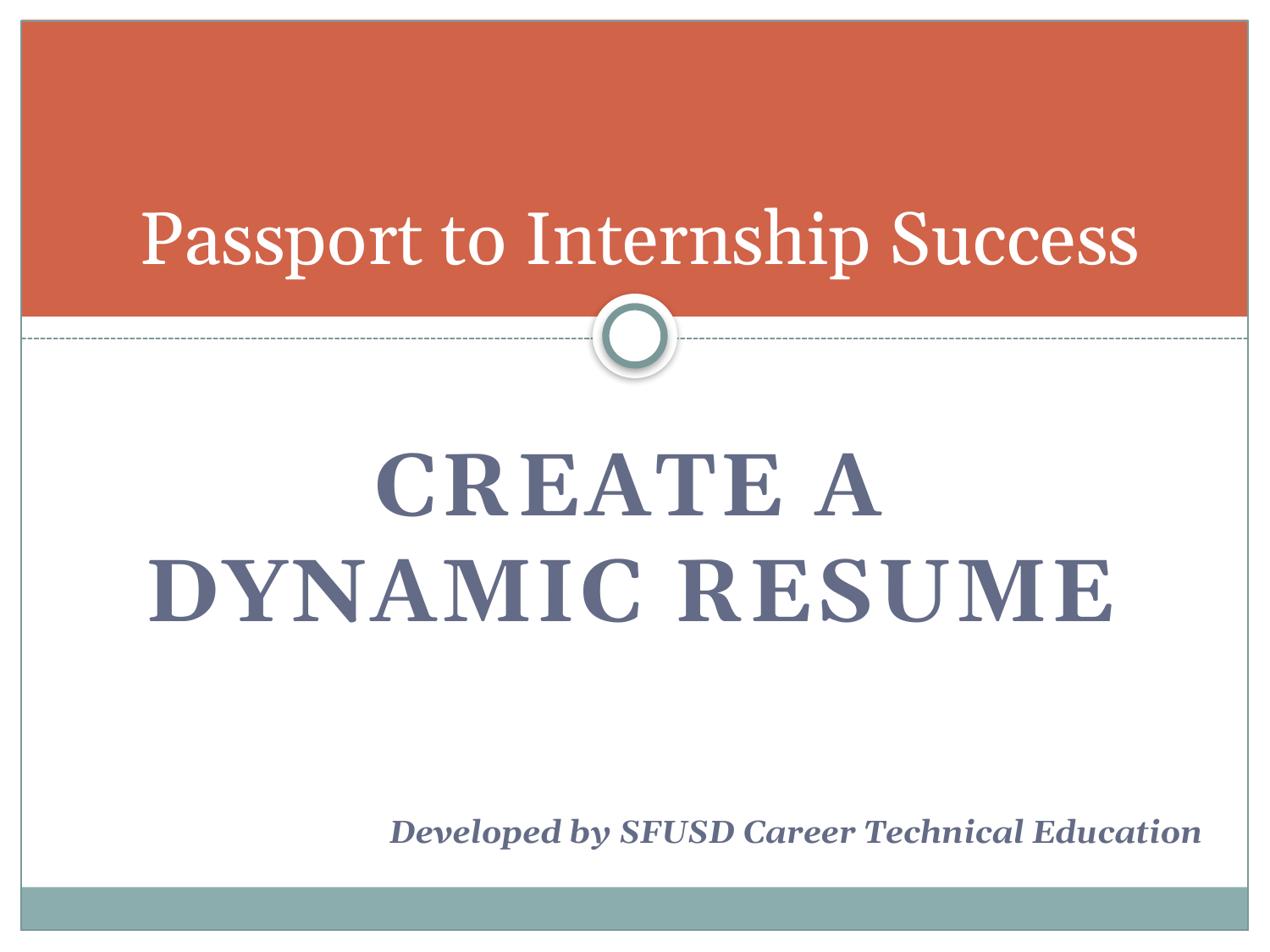

# Passport to Internship Success
Create a dynamic resume
Developed by SFUSD Career Technical Education